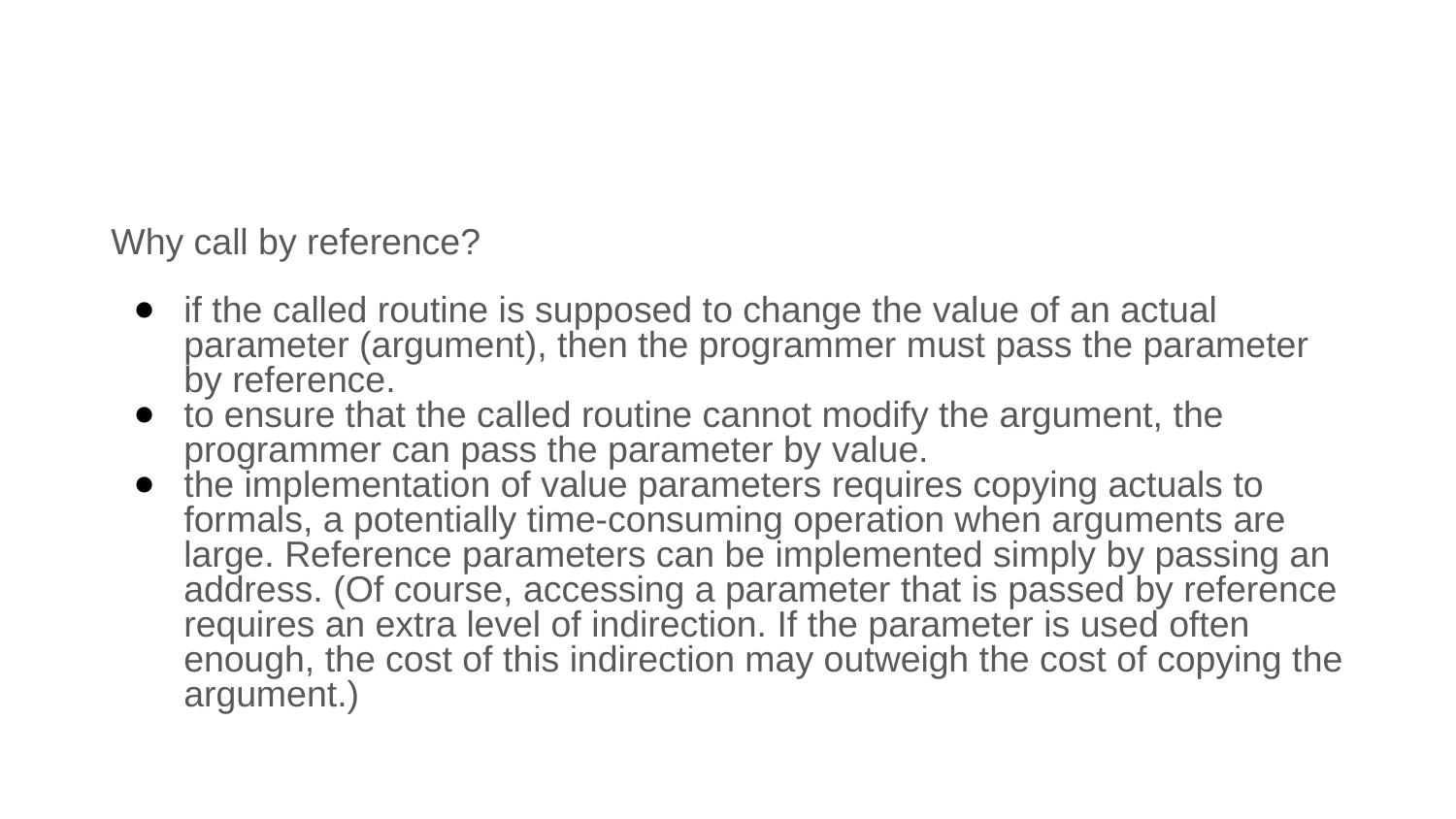

#
Why call by reference?
if the called routine is supposed to change the value of an actual parameter (argument), then the programmer must pass the parameter by reference.
to ensure that the called routine cannot modify the argument, the programmer can pass the parameter by value.
the implementation of value parameters requires copying actuals to formals, a potentially time-consuming operation when arguments are
large. Reference parameters can be implemented simply by passing an address. (Of course, accessing a parameter that is passed by reference requires an extra level of indirection. If the parameter is used often enough, the cost of this indirection may outweigh the cost of copying the argument.)